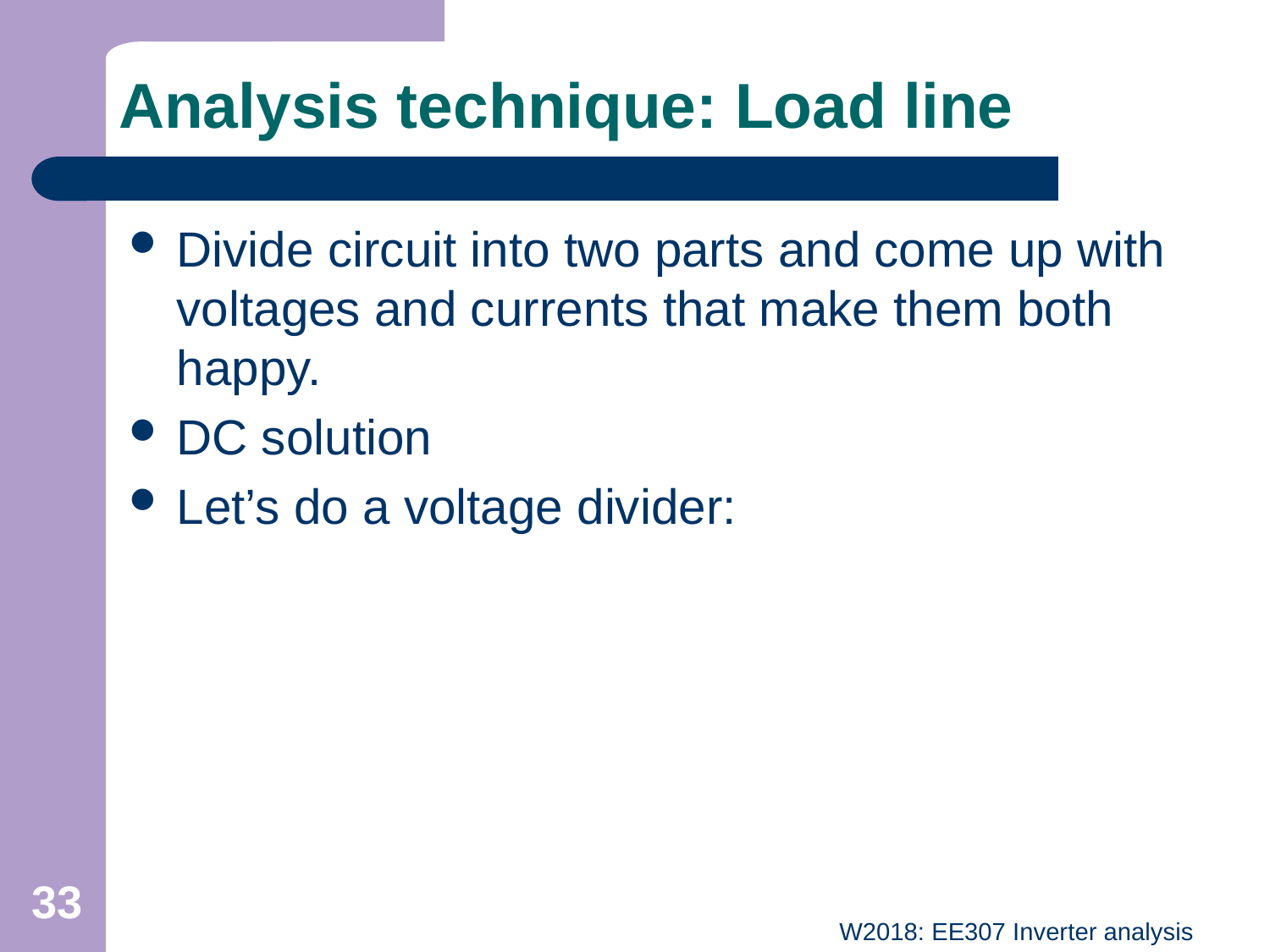

# Analysis technique: Load line
Divide circuit into two parts and come up with voltages and currents that make them both happy.
DC solution
Let’s do a voltage divider:
33
W2018: EE307 Inverter analysis